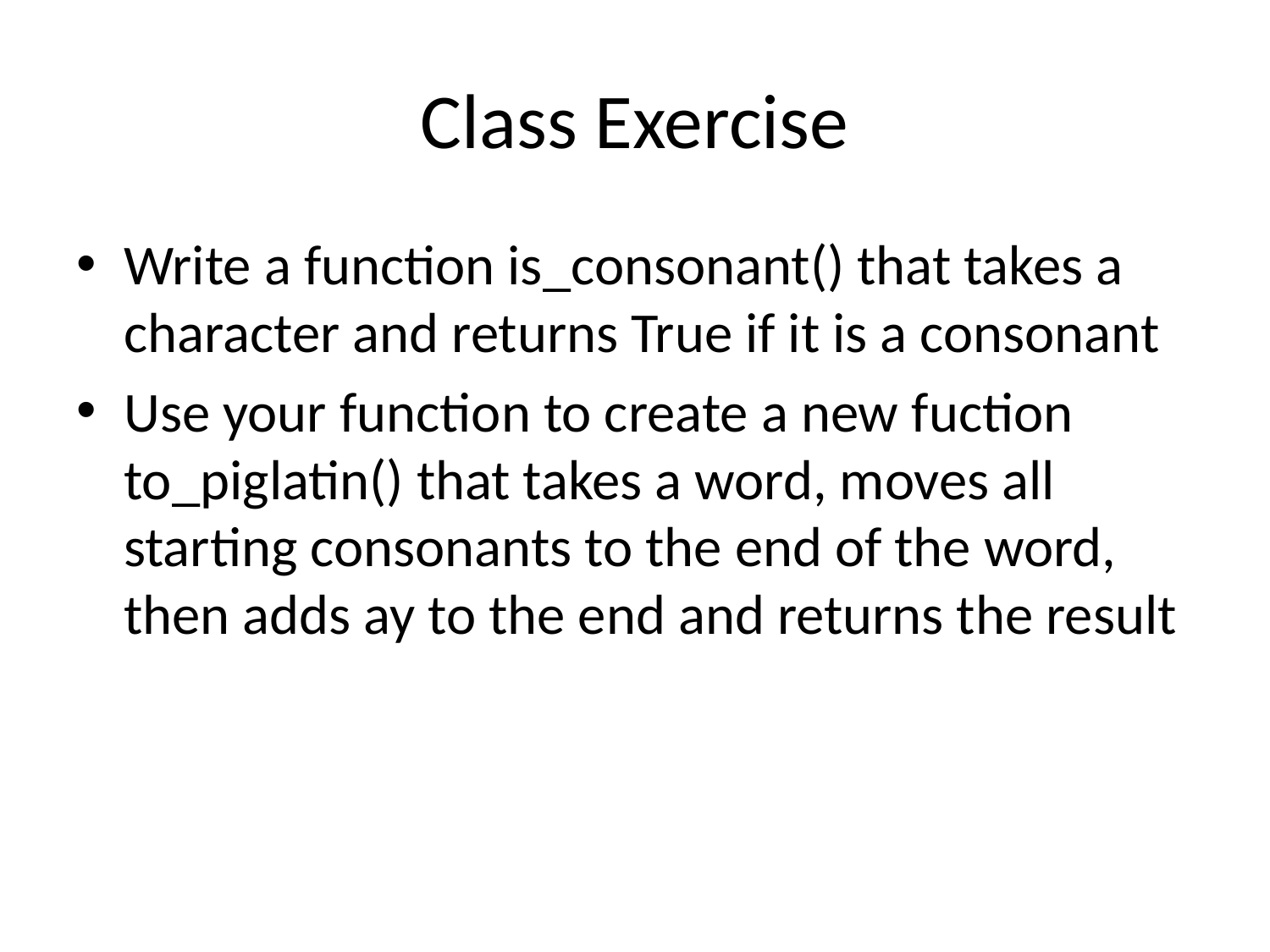

# Class Exercise
Write a function is_consonant() that takes a character and returns True if it is a consonant
Use your function to create a new fuction to_piglatin() that takes a word, moves all starting consonants to the end of the word, then adds ay to the end and returns the result